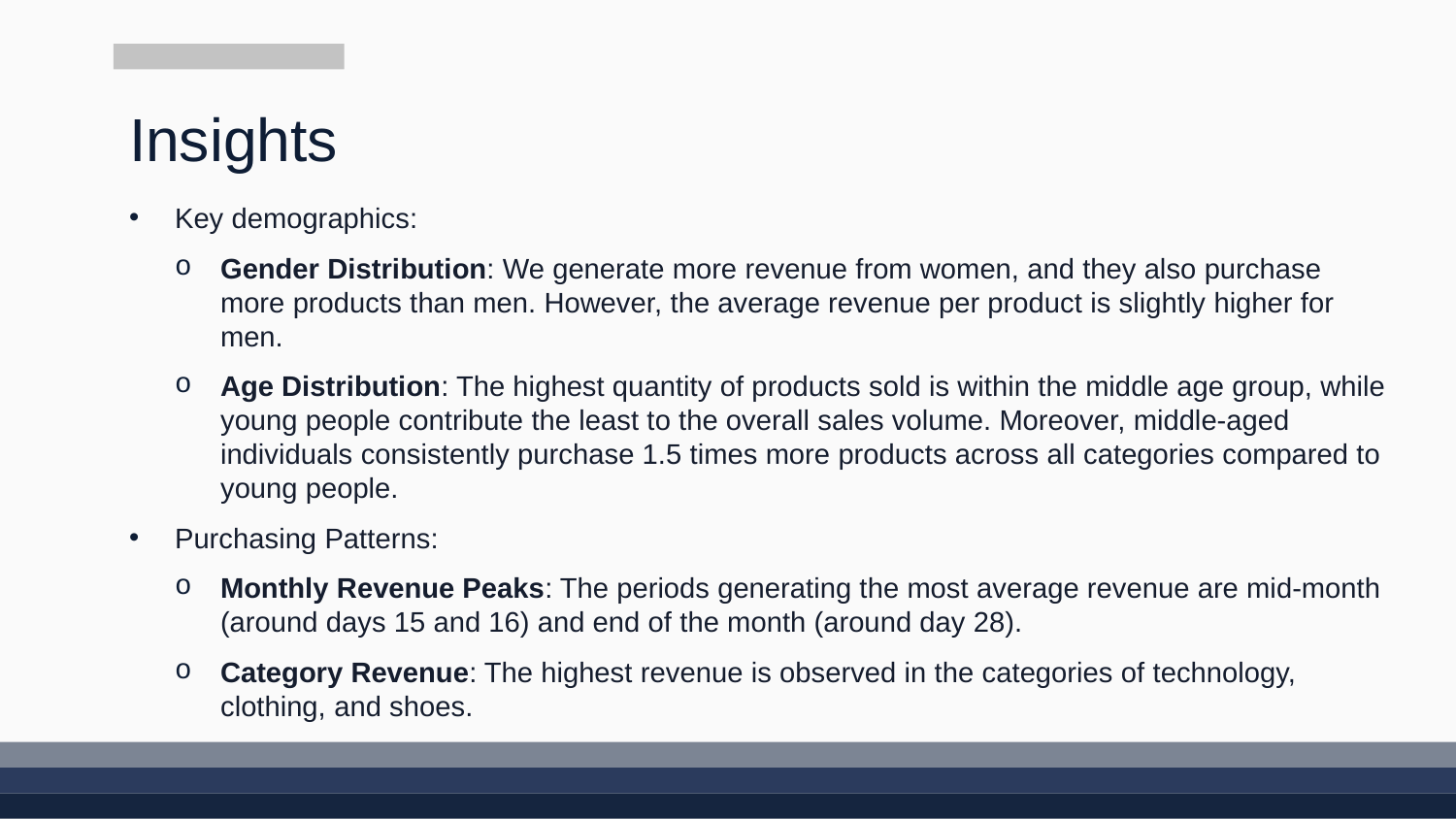

# Insights
Key demographics:
Gender Distribution: We generate more revenue from women, and they also purchase more products than men. However, the average revenue per product is slightly higher for men.
Age Distribution: The highest quantity of products sold is within the middle age group, while young people contribute the least to the overall sales volume. Moreover, middle-aged individuals consistently purchase 1.5 times more products across all categories compared to young people.
Purchasing Patterns:
Monthly Revenue Peaks: The periods generating the most average revenue are mid-month (around days 15 and 16) and end of the month (around day 28).
Category Revenue: The highest revenue is observed in the categories of technology, clothing, and shoes.